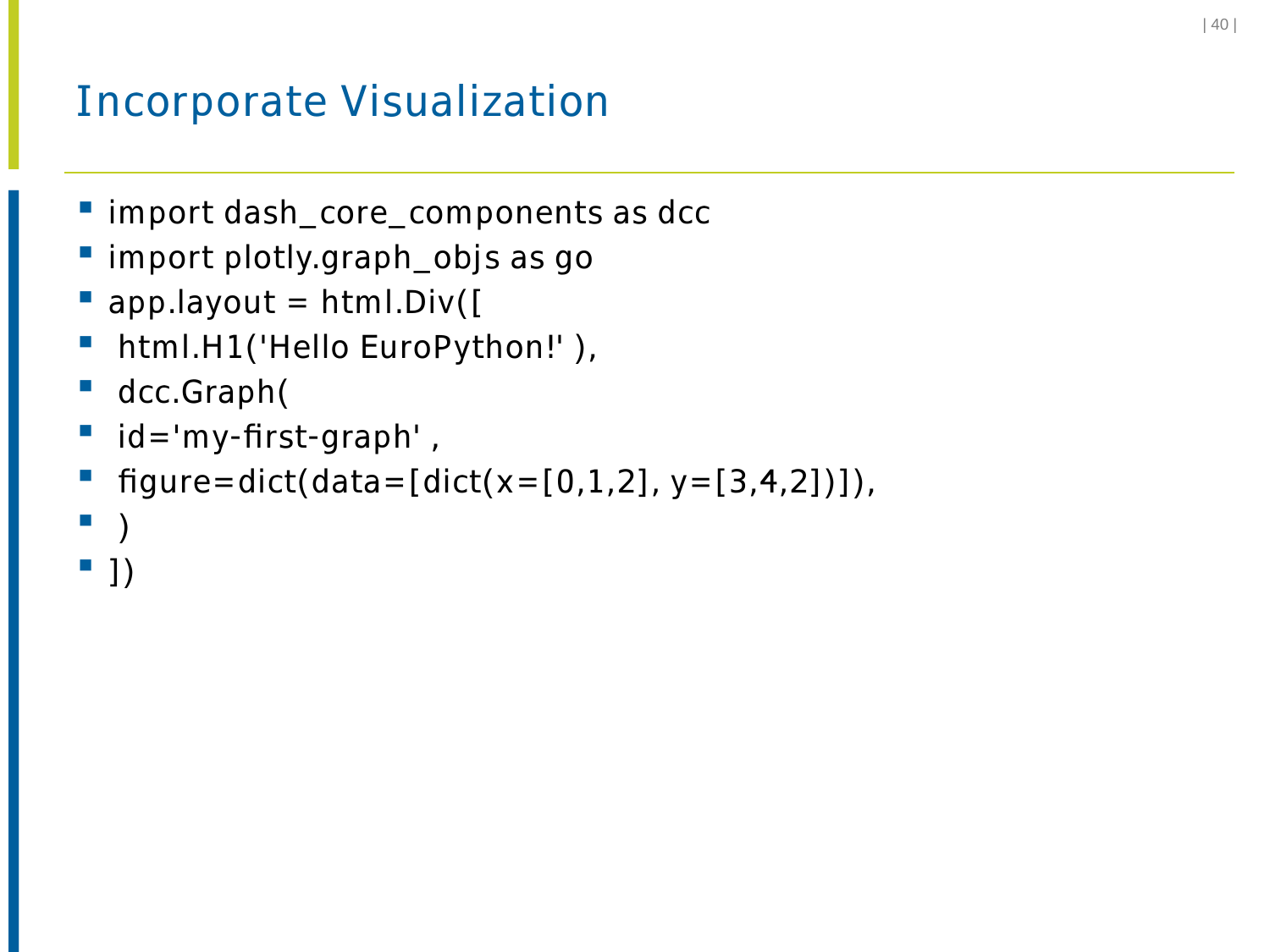

| 40 |
# Incorporate Visualization
import dash_core_components as dcc
import plotly.graph_objs as go
app.layout = html.Div([
 html.H1('Hello EuroPython!' ),
 dcc.Graph(
 id='my-first-graph' ,
 figure=dict(data=[dict(x=[0,1,2], y=[3,4,2])]),
 )
])